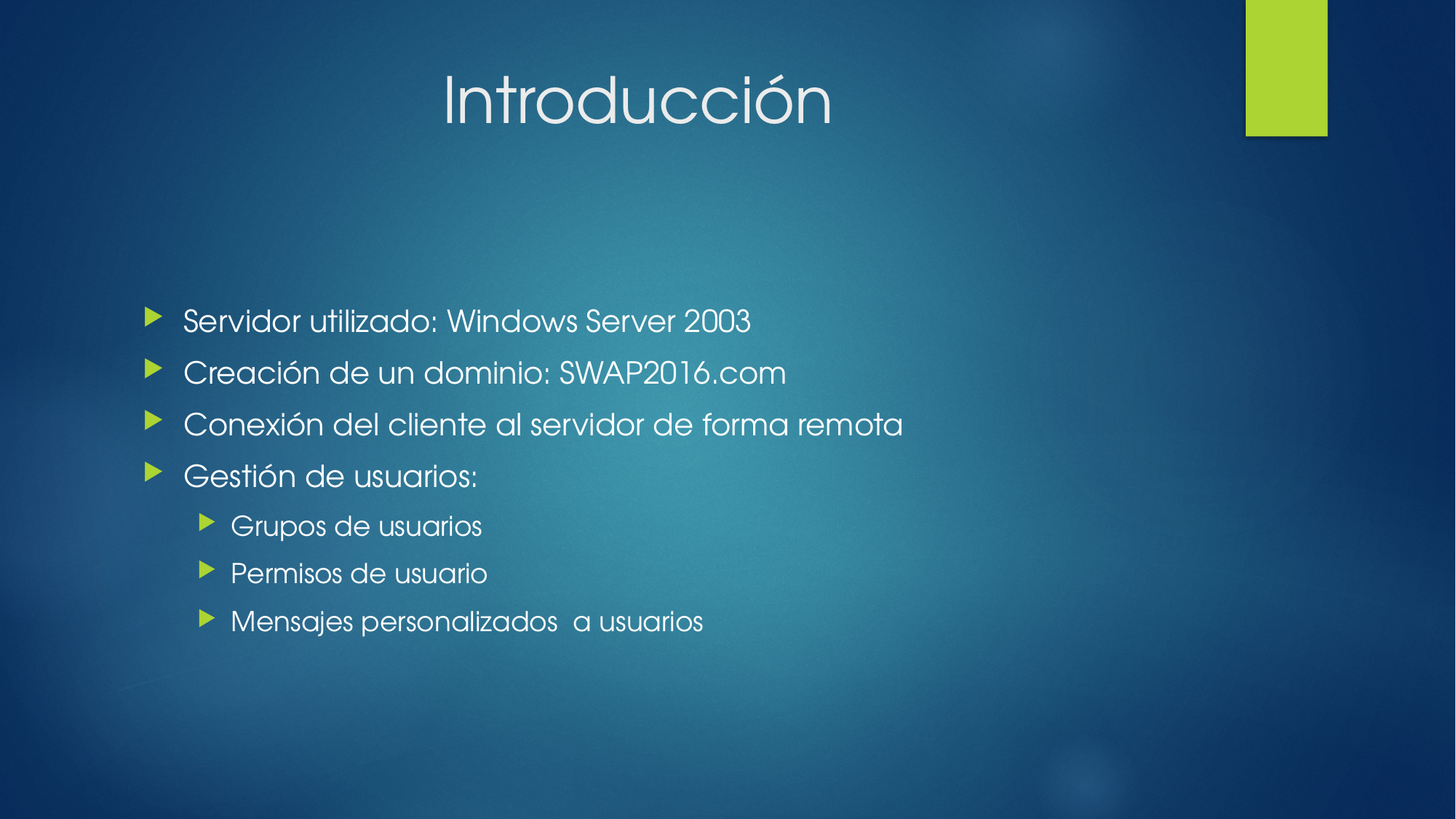

# Introducción

Servidor utilizado: Windows Server 2003
Creación de un dominio: SWAP2016.com
Conexión del cliente al servidor de forma remota
Gestión de usuarios:
Grupos de usuarios
Permisos de usuario
Mensajes personalizados  a usuarios